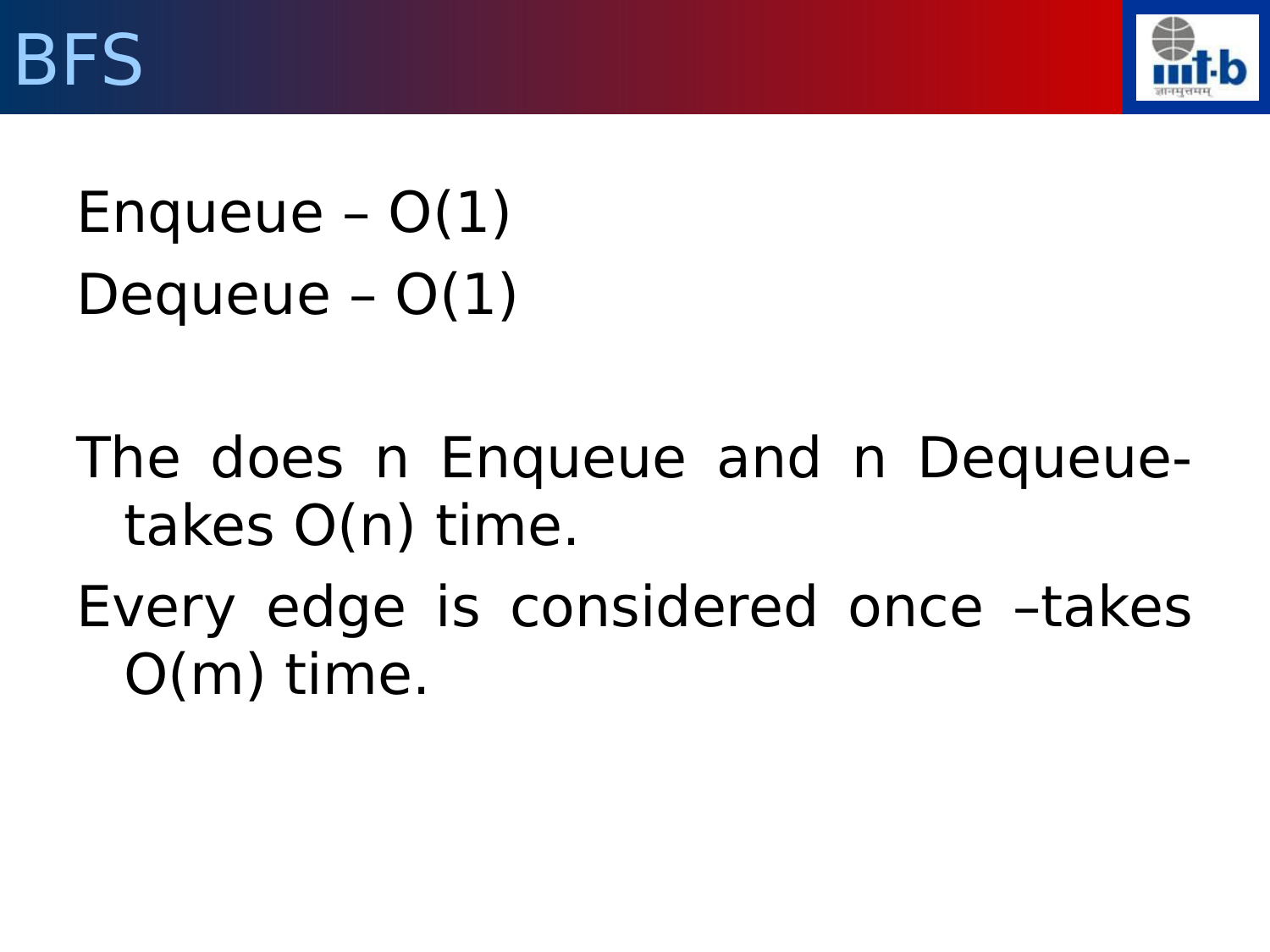

BFS
Enqueue – O(1)
Dequeue – O(1)

The does n Enqueue and n Dequeue- takes O(n) time.
Every edge is considered once –takes O(m) time.